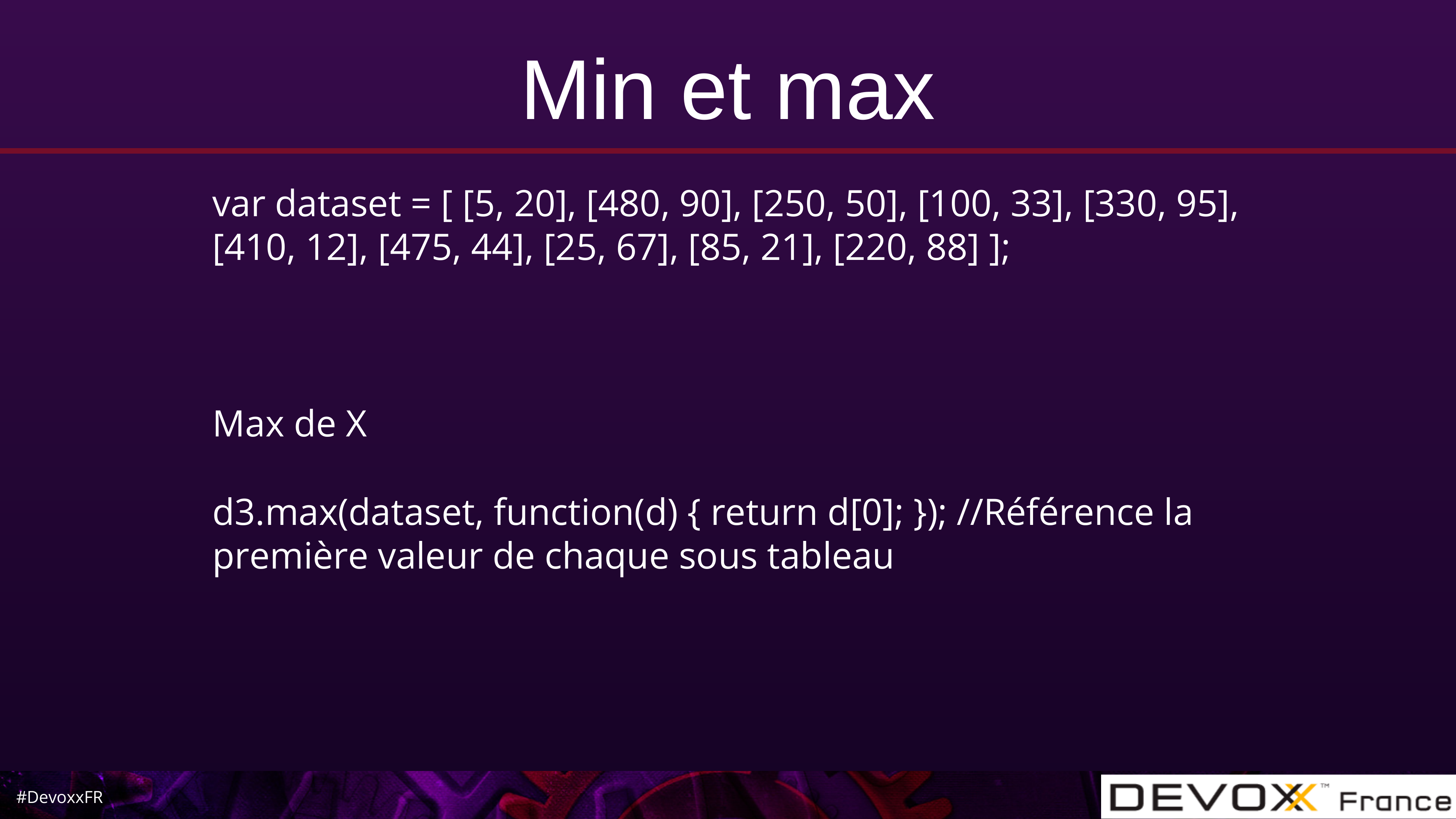

# Min et max
var dataset = [ [5, 20], [480, 90], [250, 50], [100, 33], [330, 95], [410, 12], [475, 44], [25, 67], [85, 21], [220, 88] ];

Max de X
d3.max(dataset, function(d) { return d[0]; }); //Référence la première valeur de chaque sous tableau